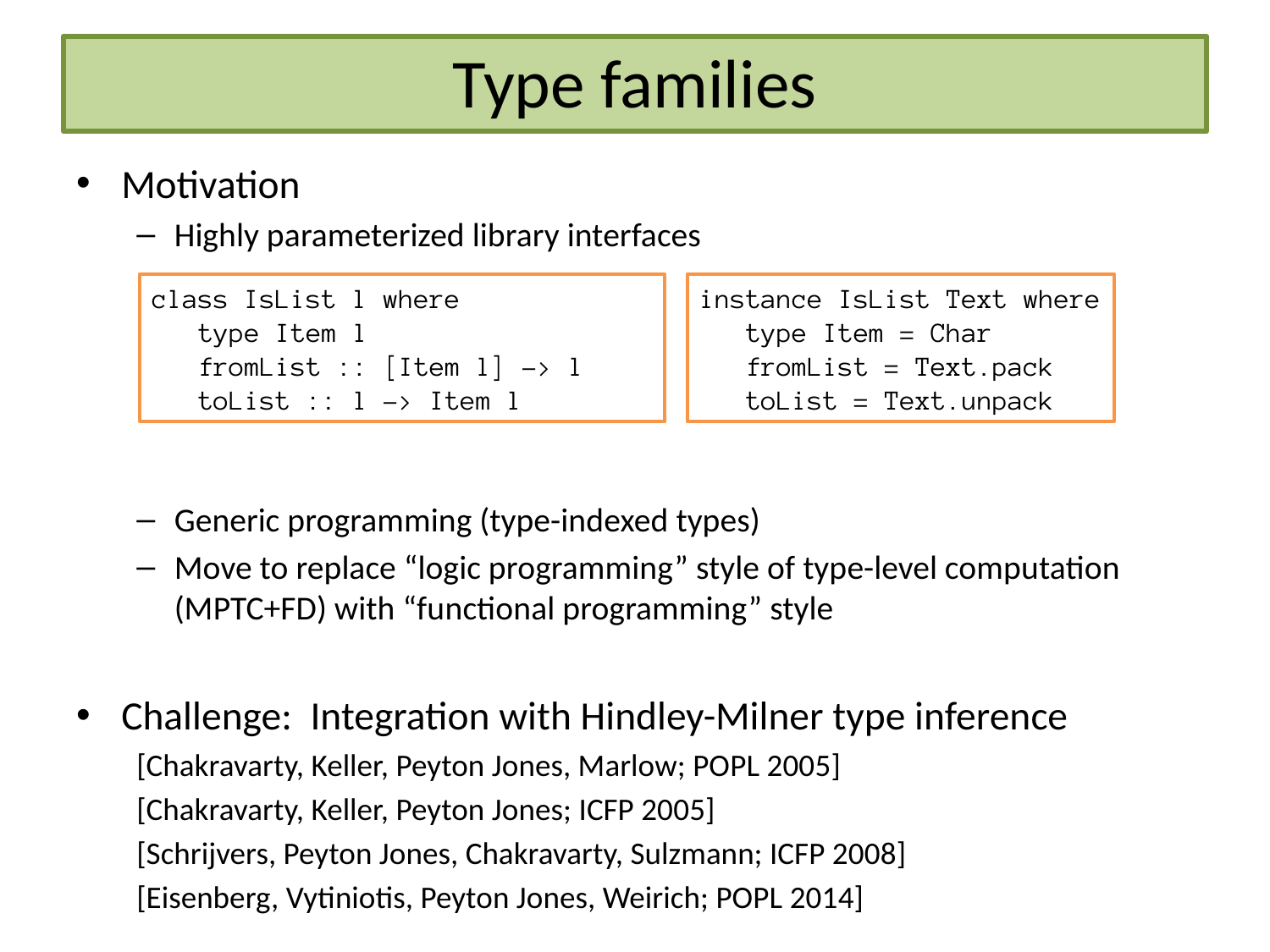

# Type families
Motivation
Highly parameterized library interfaces

Generic programming (type-indexed types)
Move to replace “logic programming” style of type-level computation (MPTC+FD) with “functional programming” style

Challenge:  Integration with Hindley-Milner type inference
[Chakravarty, Keller, Peyton Jones, Marlow; POPL 2005]
[Chakravarty, Keller, Peyton Jones; ICFP 2005]
[Schrijvers, Peyton Jones, Chakravarty, Sulzmann; ICFP 2008]
[Eisenberg, Vytiniotis, Peyton Jones, Weirich; POPL 2014]
class IsList l where
   type Item l
   fromList :: [Item l] -> l
   toList :: l -> Item l
instance IsList Text where
   type Item = Char
   fromList = Text.pack
   toList = Text.unpack